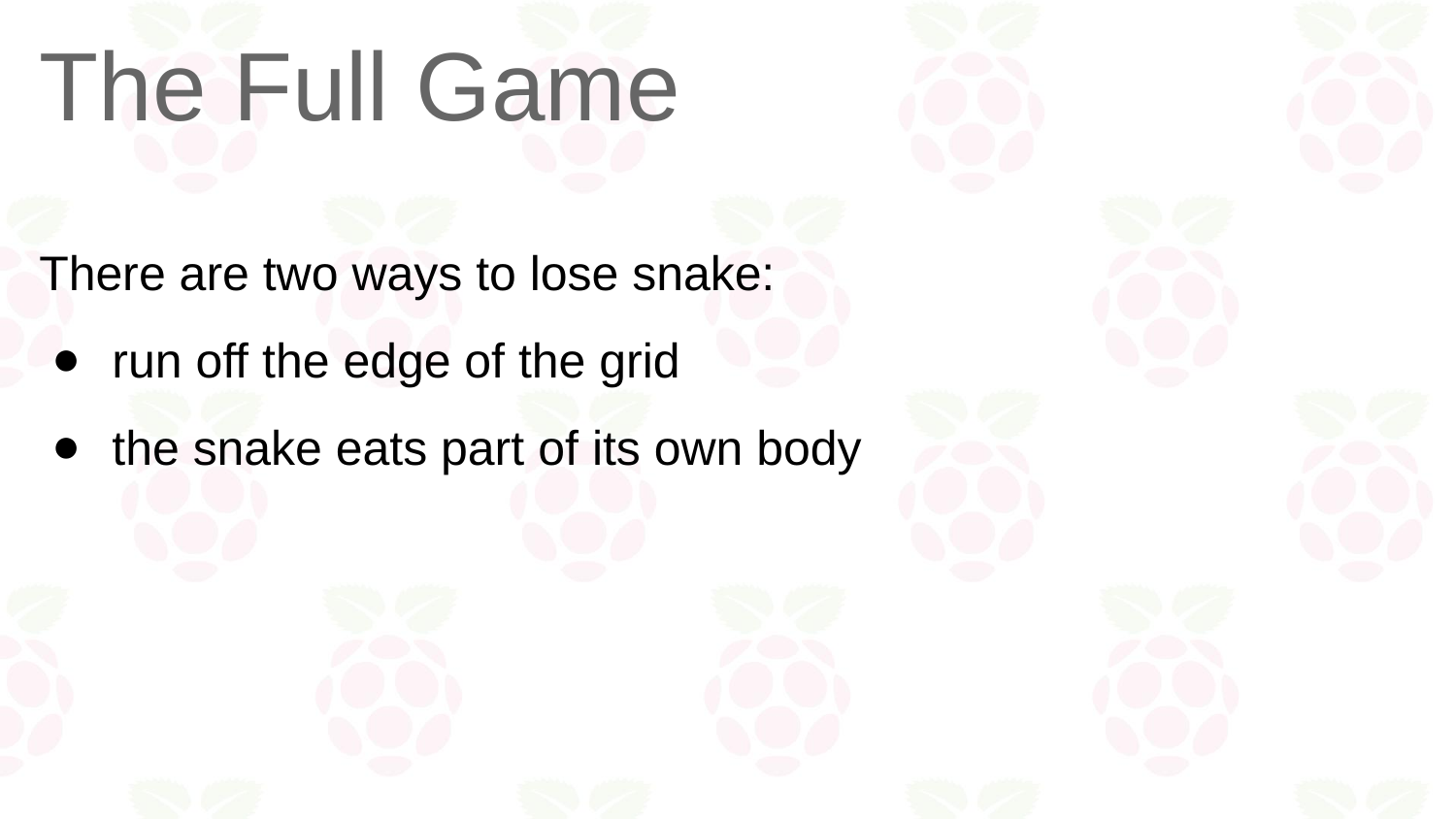

# The Full Game

There are two ways to lose snake:
run off the edge of the grid
the snake eats part of its own body